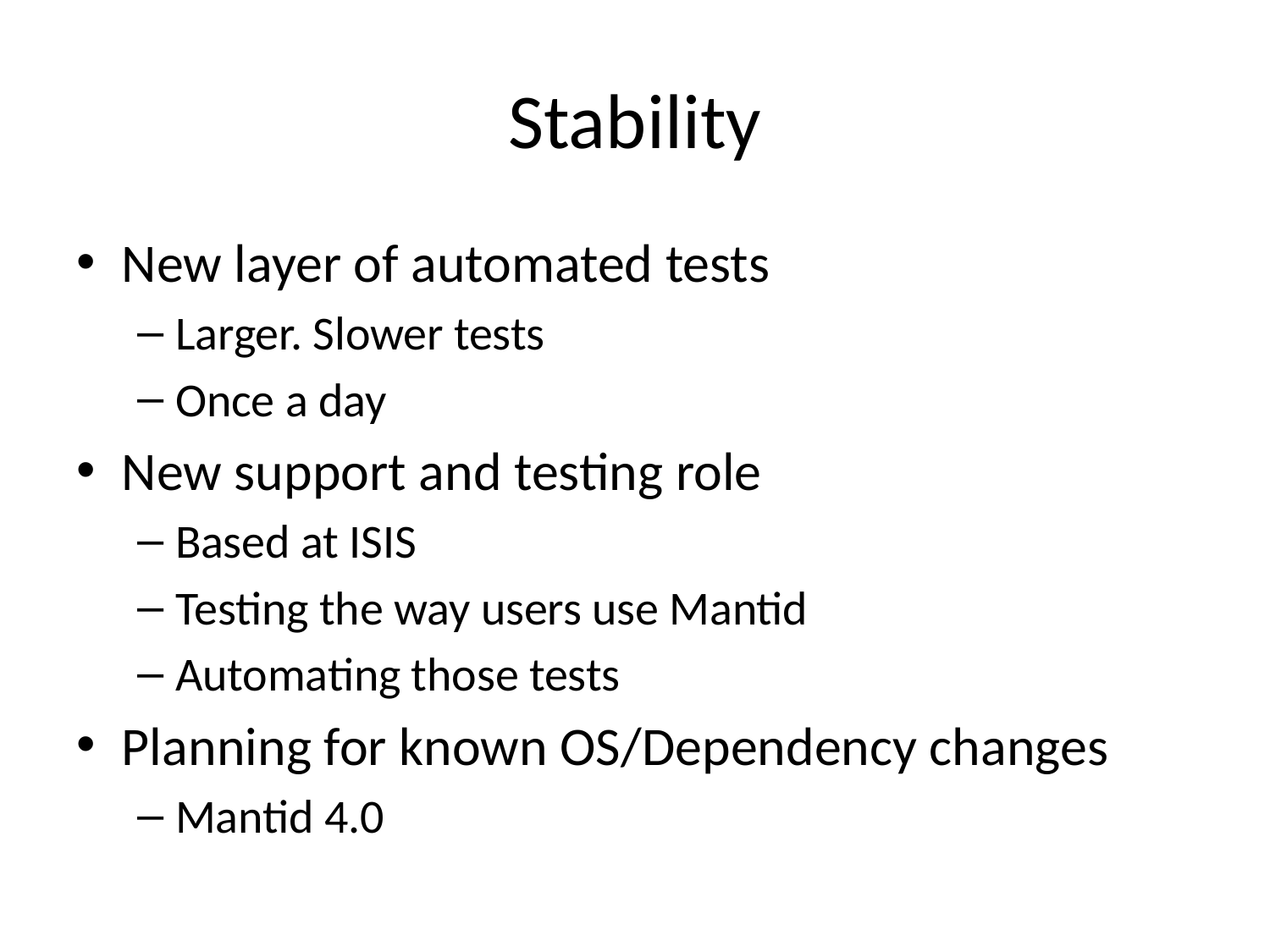

# Stability
New layer of automated tests
Larger. Slower tests
Once a day
New support and testing role
Based at ISIS
Testing the way users use Mantid
Automating those tests
Planning for known OS/Dependency changes
Mantid 4.0